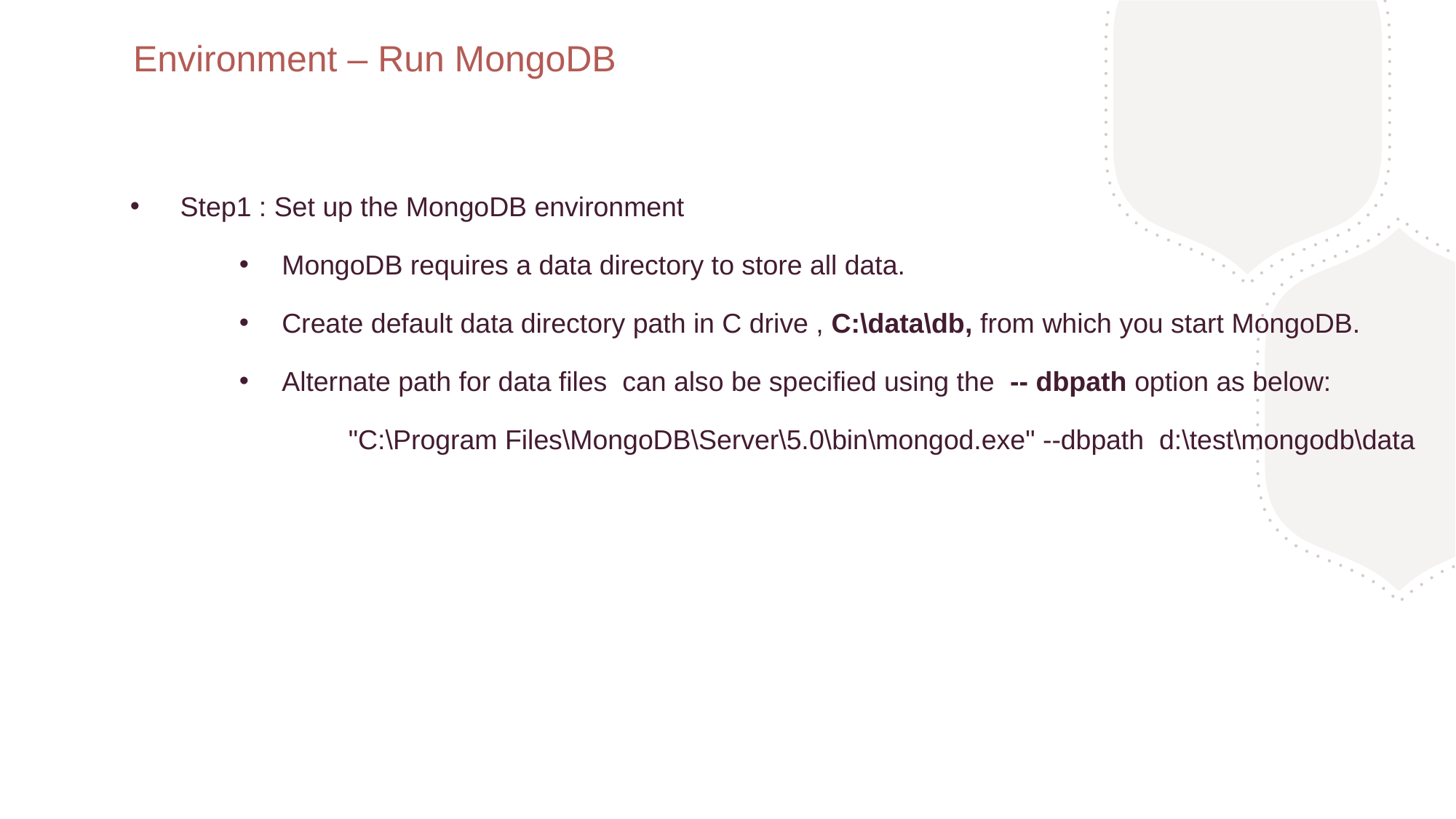

Environment – Run MongoDB
 Step1 : Set up the MongoDB environment
MongoDB requires a data directory to store all data.
Create default data directory path in C drive , C:\data\db, from which you start MongoDB.
Alternate path for data files  can also be specified using the  -- dbpath option as below:
"C:\Program Files\MongoDB\Server\5.0\bin\mongod.exe" --dbpath  d:\test\mongodb\data